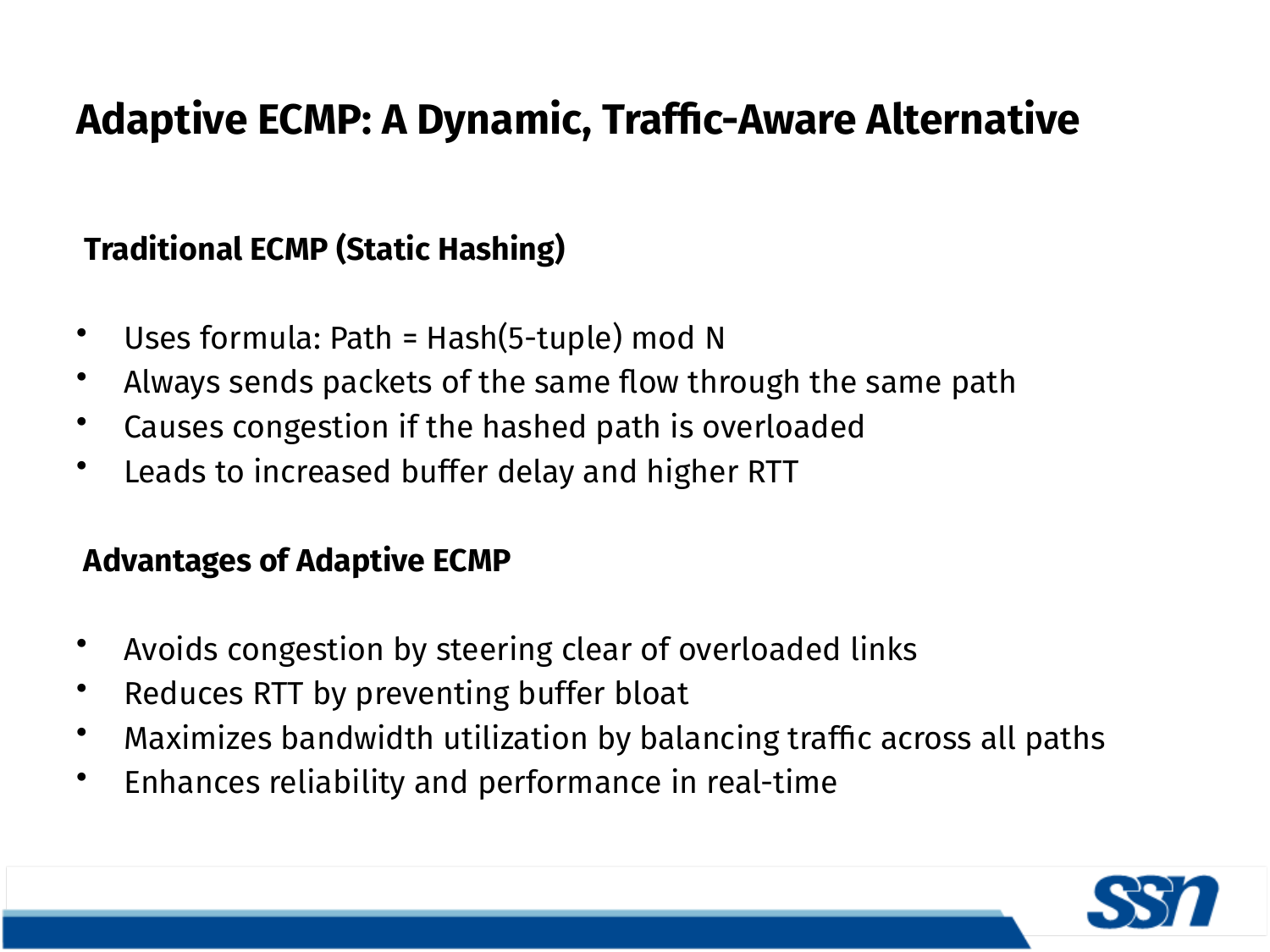

# Adaptive ECMP: A Dynamic, Traffic-Aware Alternative
 Traditional ECMP (Static Hashing)

Uses formula: Path = Hash(5-tuple) mod N
Always sends packets of the same flow through the same path
Causes congestion if the hashed path is overloaded
Leads to increased buffer delay and higher RTT

 Advantages of Adaptive ECMP

Avoids congestion by steering clear of overloaded links
Reduces RTT by preventing buffer bloat
Maximizes bandwidth utilization by balancing traffic across all paths
Enhances reliability and performance in real-time